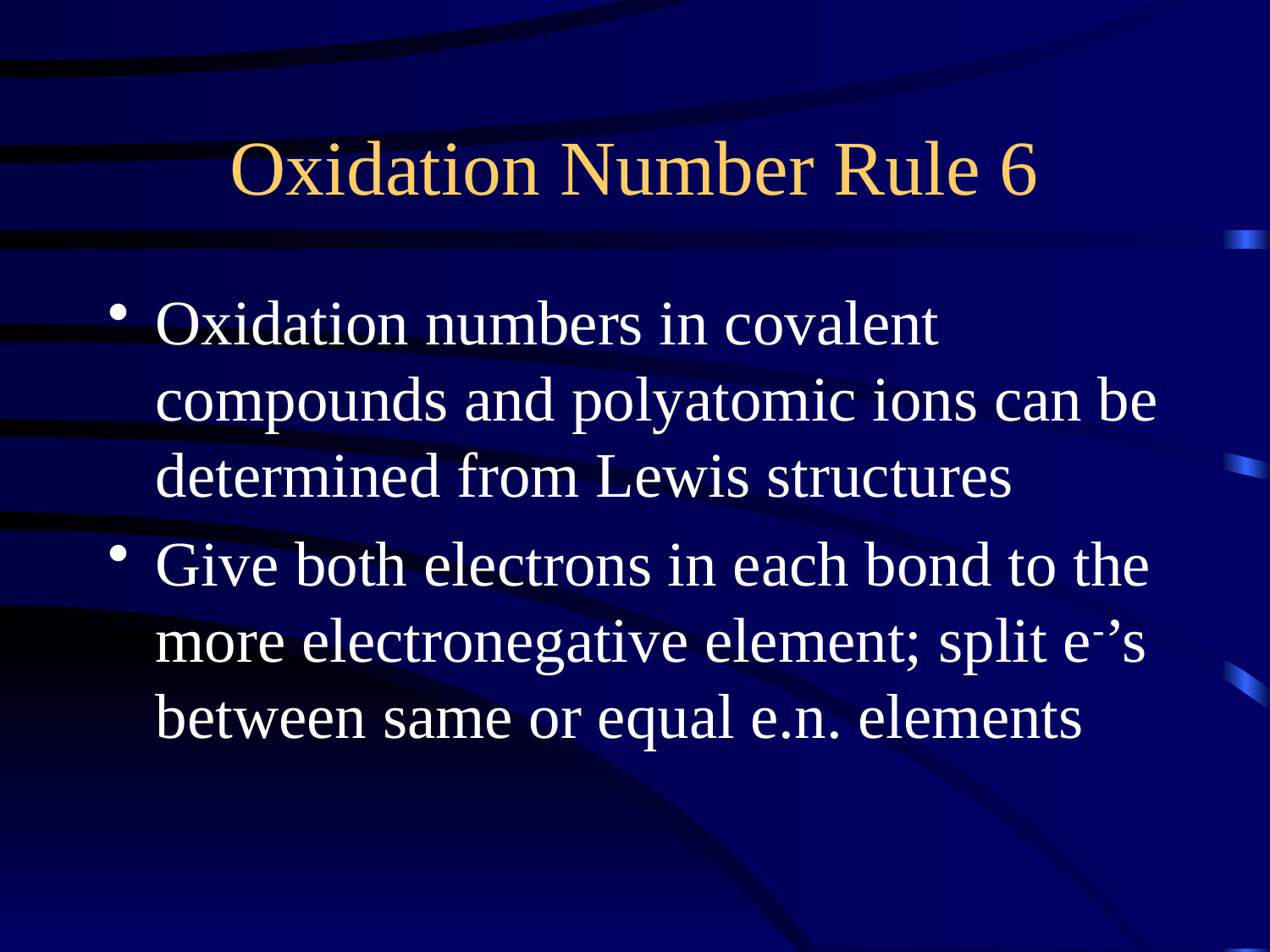

Oxidation Number Rule 6
Oxidation numbers in covalent compounds and polyatomic ions can be determined from Lewis structures
Give both electrons in each bond to the more electronegative element; split e-’s between same or equal e.n. elements